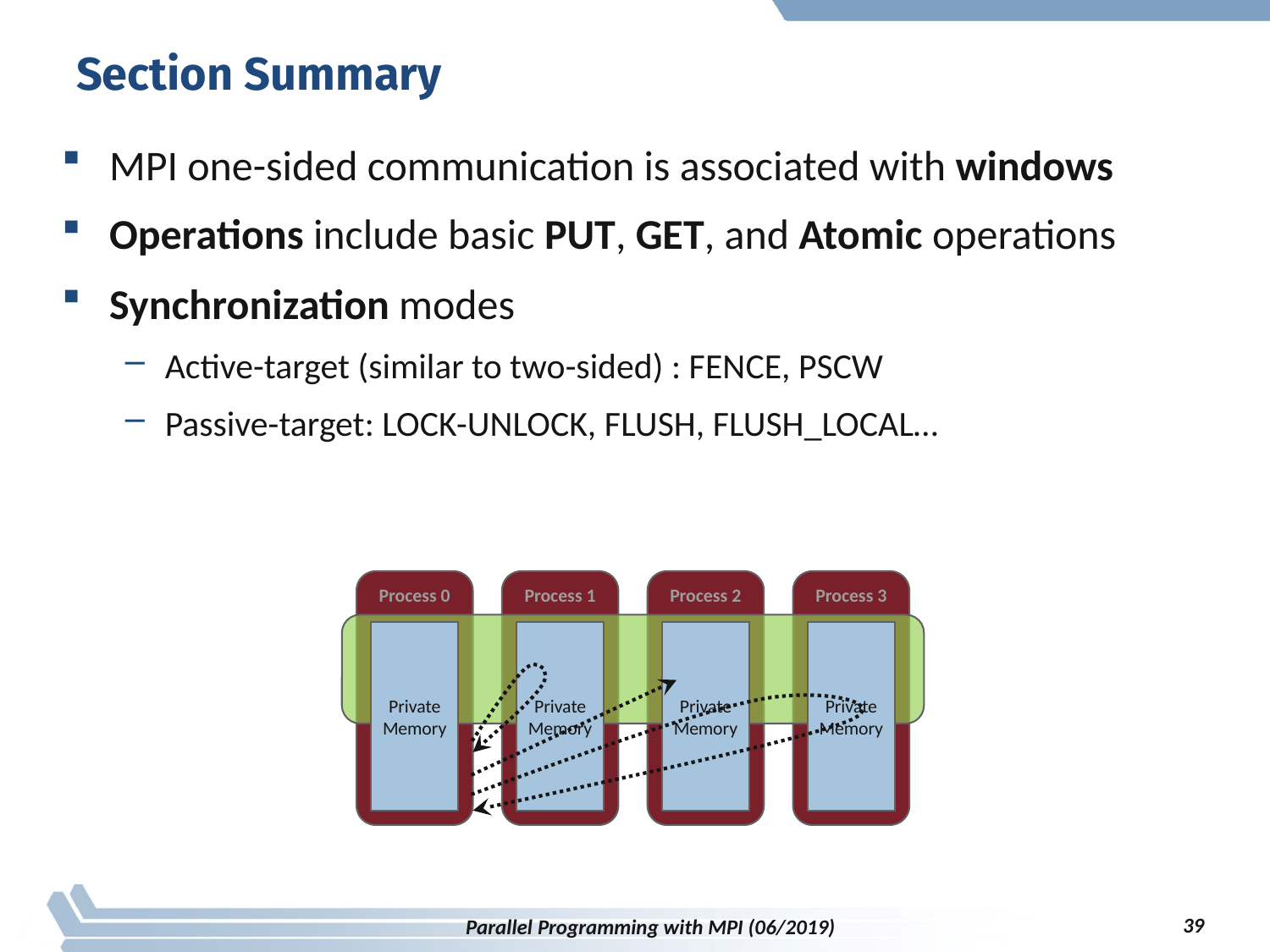

# Section Summary
MPI one-sided communication is associated with windows
Operations include basic PUT, GET, and Atomic operations
Synchronization modes
Active-target (similar to two-sided) : FENCE, PSCW
Passive-target: LOCK-UNLOCK, FLUSH, FLUSH_LOCAL…
Process 0
Process 1
Process 2
Process 3

Accessible
Memory
Private
Memory

Accessible
Memory
Private
Memory

Accessible Memory
Private
Memory

Accessible Memory
Private
Memory

Private
Memory
Private
Memory
Private
Memory
Private
Memory
39
Parallel Programming with MPI (06/2019)